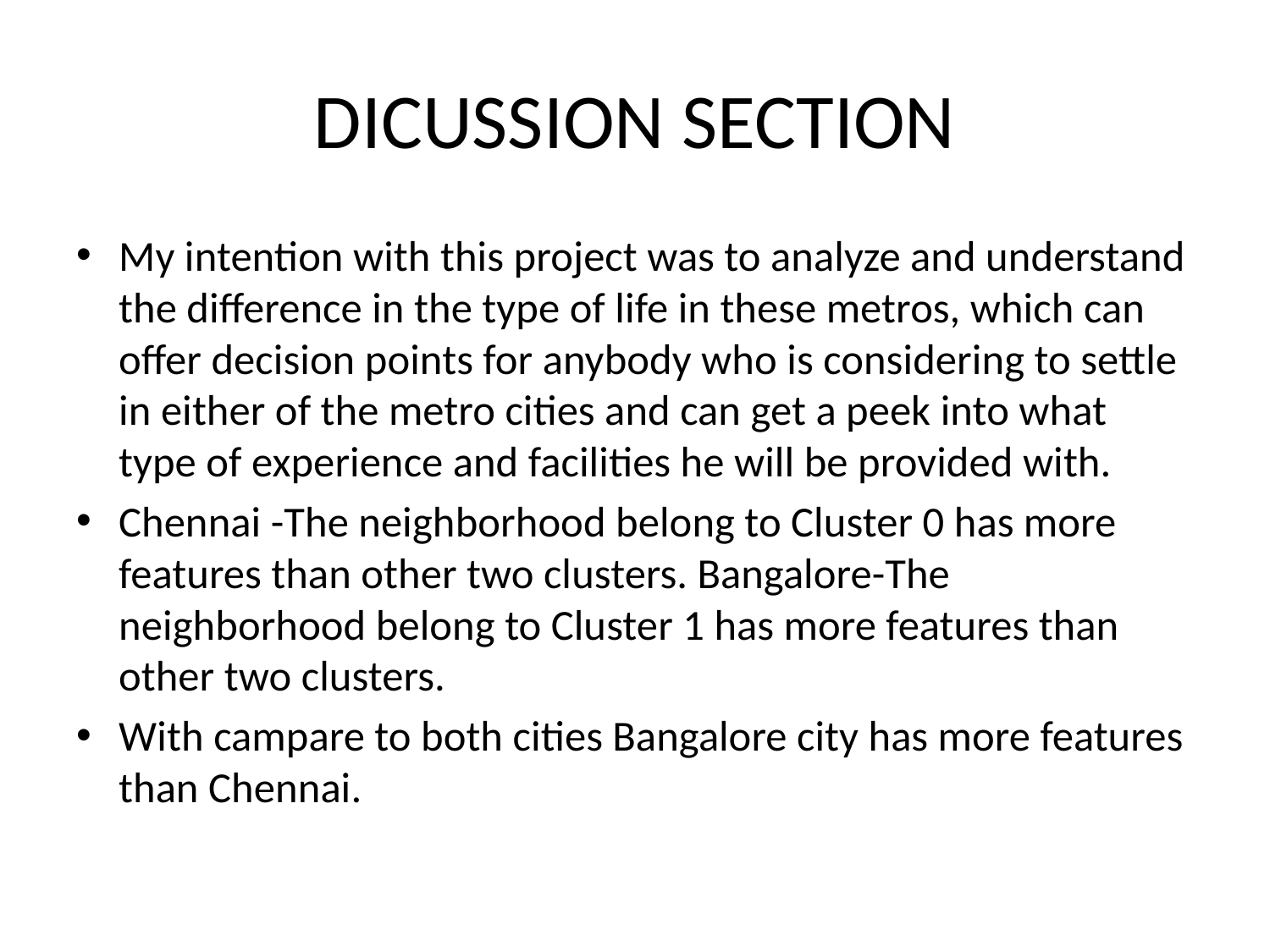

# DICUSSION SECTION
My intention with this project was to analyze and understand the difference in the type of life in these metros, which can offer decision points for anybody who is considering to settle in either of the metro cities and can get a peek into what type of experience and facilities he will be provided with.
Chennai -The neighborhood belong to Cluster 0 has more features than other two clusters. Bangalore-The neighborhood belong to Cluster 1 has more features than other two clusters.
With campare to both cities Bangalore city has more features than Chennai.